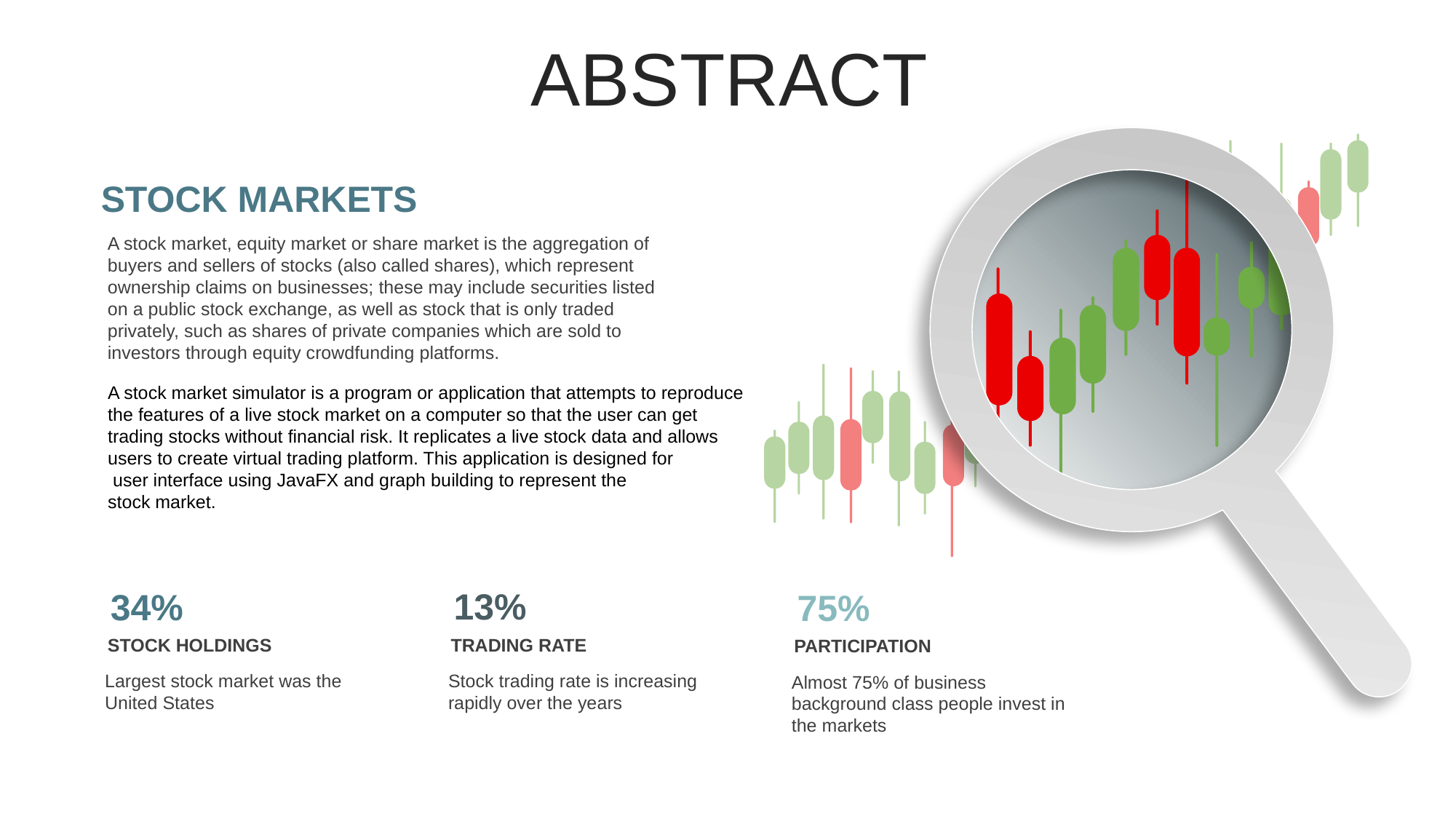

ABSTRACT

STOCK MARKETS

A stock market, equity market or share market is the aggregation of buyers and sellers of stocks (also called shares), which represent ownership claims on businesses; these may include securities listed on a public stock exchange, as well as stock that is only traded privately, such as shares of private companies which are sold to investors through equity crowdfunding platforms.
A stock market simulator is a program or application that attempts to reproduce
the features of a live stock market on a computer so that the user can get
trading stocks without financial risk. It replicates a live stock data and allows
users to create virtual trading platform. This application is designed for
 user interface using JavaFX and graph building to represent the
stock market.
13%
34%
75%
TRADING RATE
Stock trading rate is increasing rapidly over the years
STOCK HOLDINGS
Largest stock market was the United States
PARTICIPATION
Almost 75% of business background class people invest in the markets